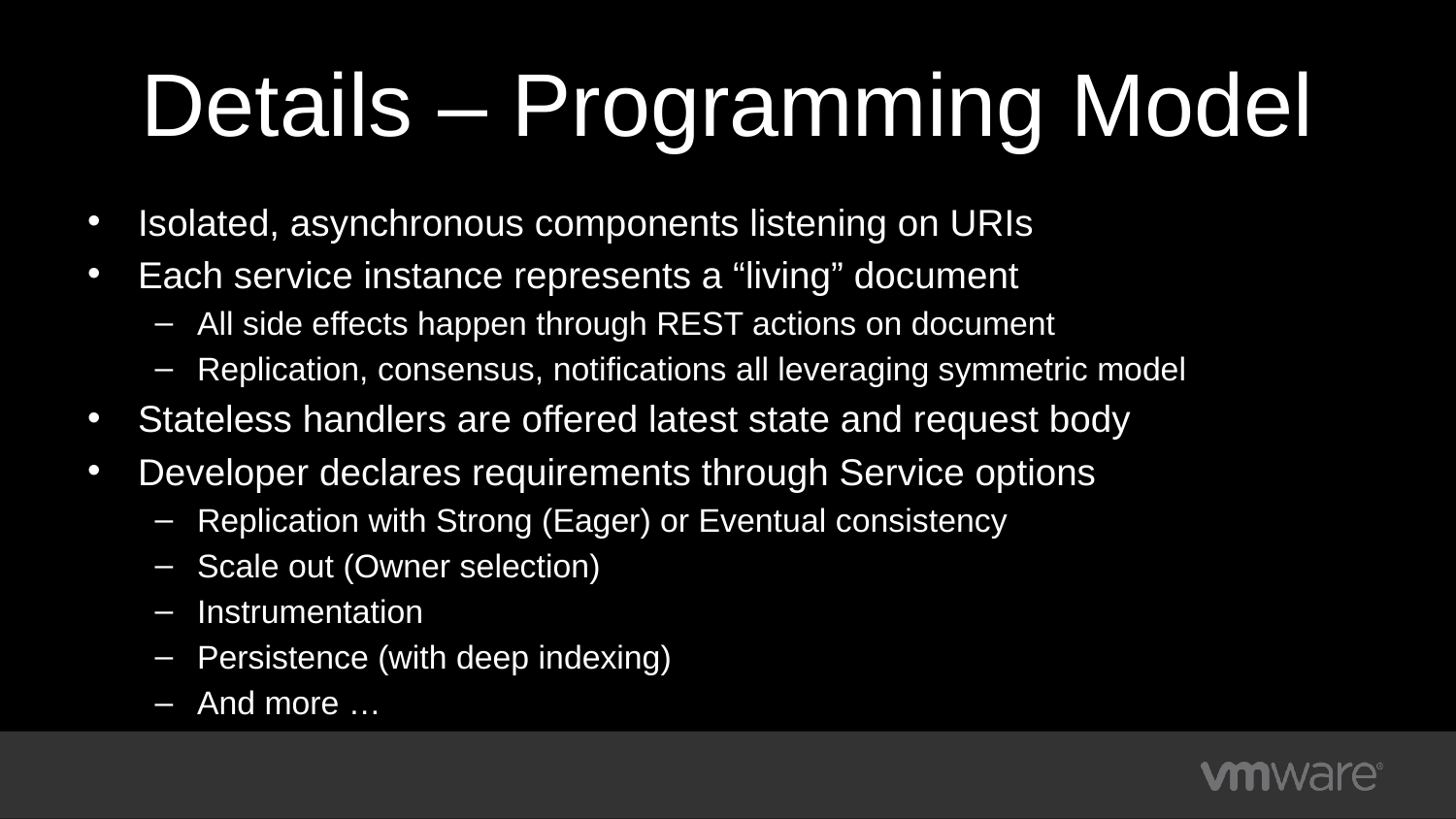

# Details – Programming Model
Isolated, asynchronous components listening on URIs
Each service instance represents a “living” document
All side effects happen through REST actions on document
Replication, consensus, notifications all leveraging symmetric model
Stateless handlers are offered latest state and request body
Developer declares requirements through Service options
Replication with Strong (Eager) or Eventual consistency
Scale out (Owner selection)
Instrumentation
Persistence (with deep indexing)
And more …